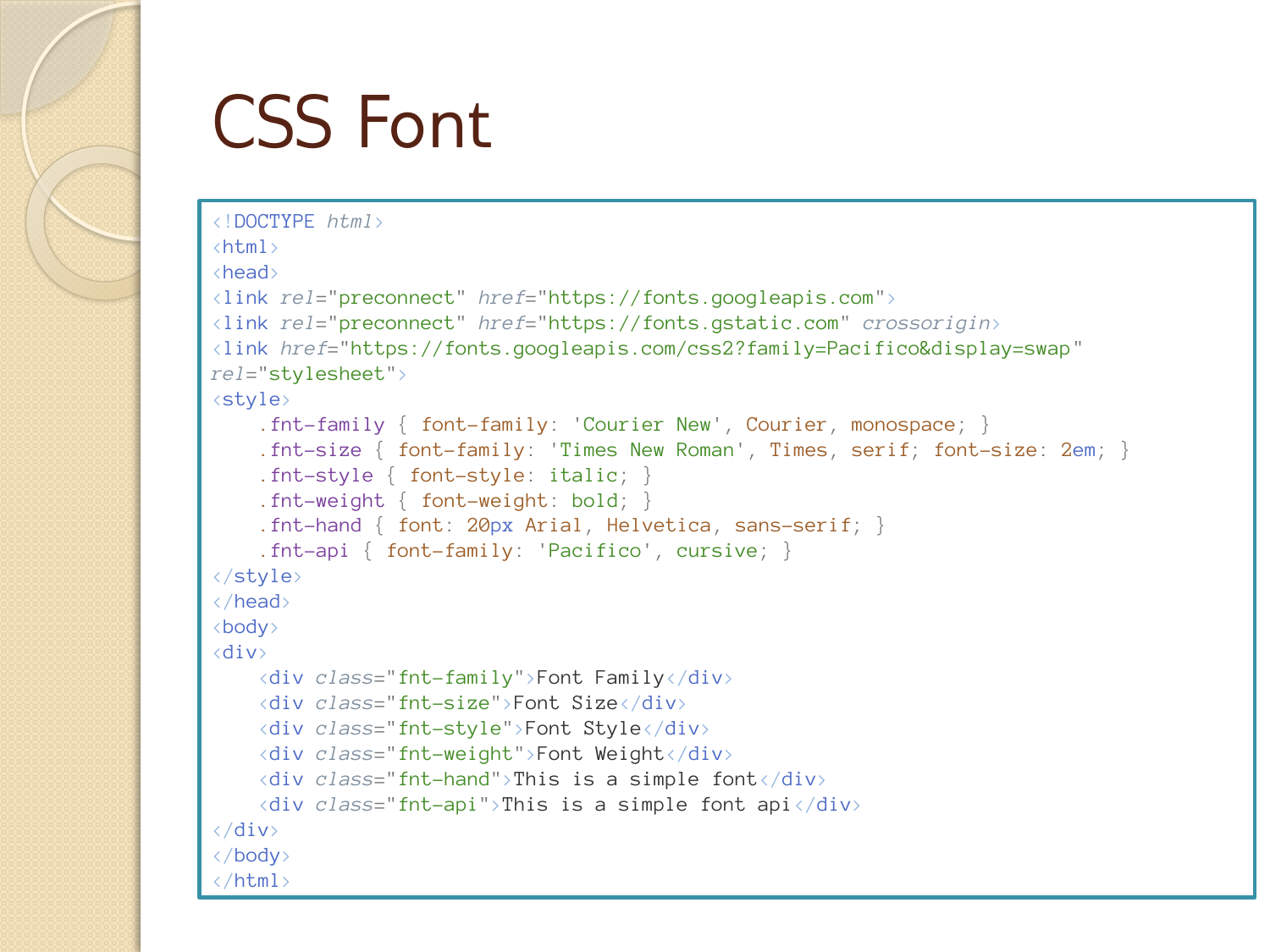

# CSS Font
<!DOCTYPE html>
<html>
<head>
<link rel="preconnect" href="https://fonts.googleapis.com">
<link rel="preconnect" href="https://fonts.gstatic.com" crossorigin>
<link href="https://fonts.googleapis.com/css2?family=Pacifico&display=swap" rel="stylesheet">
<style>
    .fnt-family { font-family: 'Courier New', Courier, monospace; }
    .fnt-size { font-family: 'Times New Roman', Times, serif; font-size: 2em; }
    .fnt-style { font-style: italic; }
    .fnt-weight { font-weight: bold; }
    .fnt-hand { font: 20px Arial, Helvetica, sans-serif; }
    .fnt-api { font-family: 'Pacifico', cursive; }
</style>
</head>
<body>
<div>
    <div class="fnt-family">Font Family</div>
    <div class="fnt-size">Font Size</div>
    <div class="fnt-style">Font Style</div>
    <div class="fnt-weight">Font Weight</div>
    <div class="fnt-hand">This is a simple font</div>
    <div class="fnt-api">This is a simple font api</div>
</div>
</body>
</html>